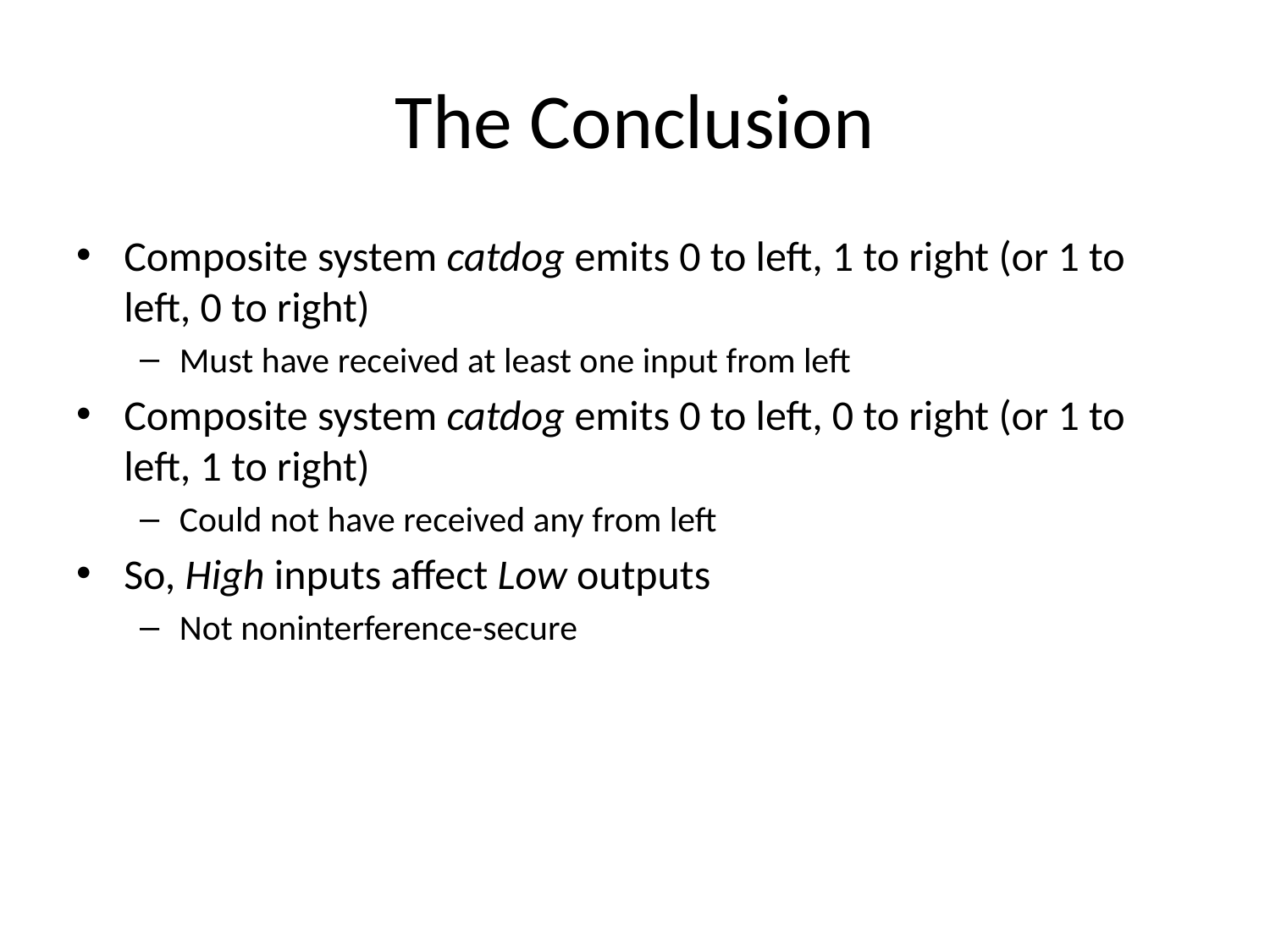

# The Conclusion
Composite system catdog emits 0 to left, 1 to right (or 1 to left, 0 to right)
Must have received at least one input from left
Composite system catdog emits 0 to left, 0 to right (or 1 to left, 1 to right)
Could not have received any from left
So, High inputs affect Low outputs
Not noninterference-secure